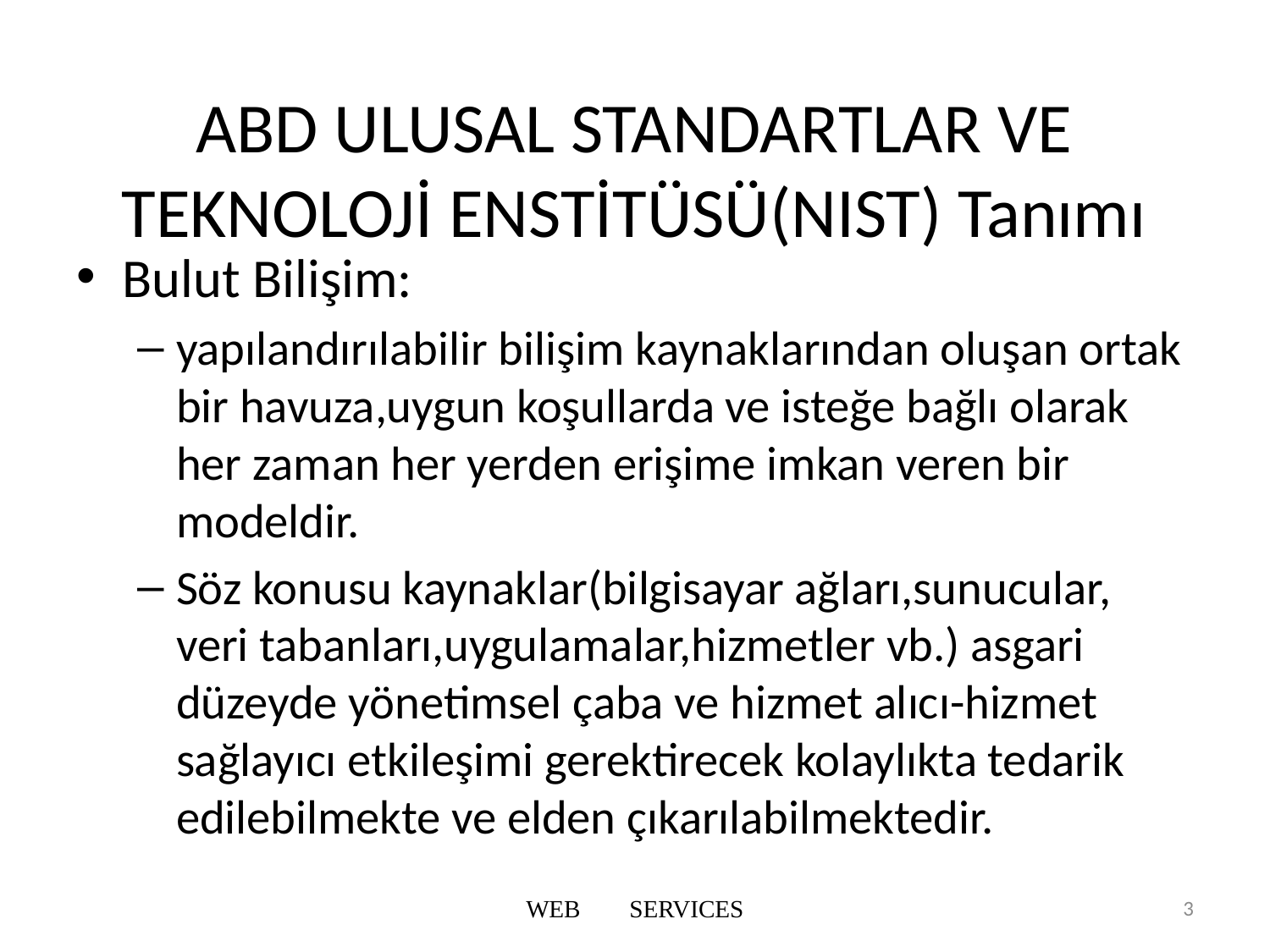

# ABD ULUSAL STANDARTLAR VE TEKNOLOJİ ENSTİTÜSÜ(NIST) Tanımı
Bulut Bilişim:
yapılandırılabilir bilişim kaynaklarından oluşan ortak bir havuza,uygun koşullarda ve isteğe bağlı olarak her zaman her yerden erişime imkan veren bir modeldir.
Söz konusu kaynaklar(bilgisayar ağları,sunucular, veri tabanları,uygulamalar,hizmetler vb.) asgari düzeyde yönetimsel çaba ve hizmet alıcı-hizmet sağlayıcı etkileşimi gerektirecek kolaylıkta tedarik edilebilmekte ve elden çıkarılabilmektedir.
WEB        SERVICES
3